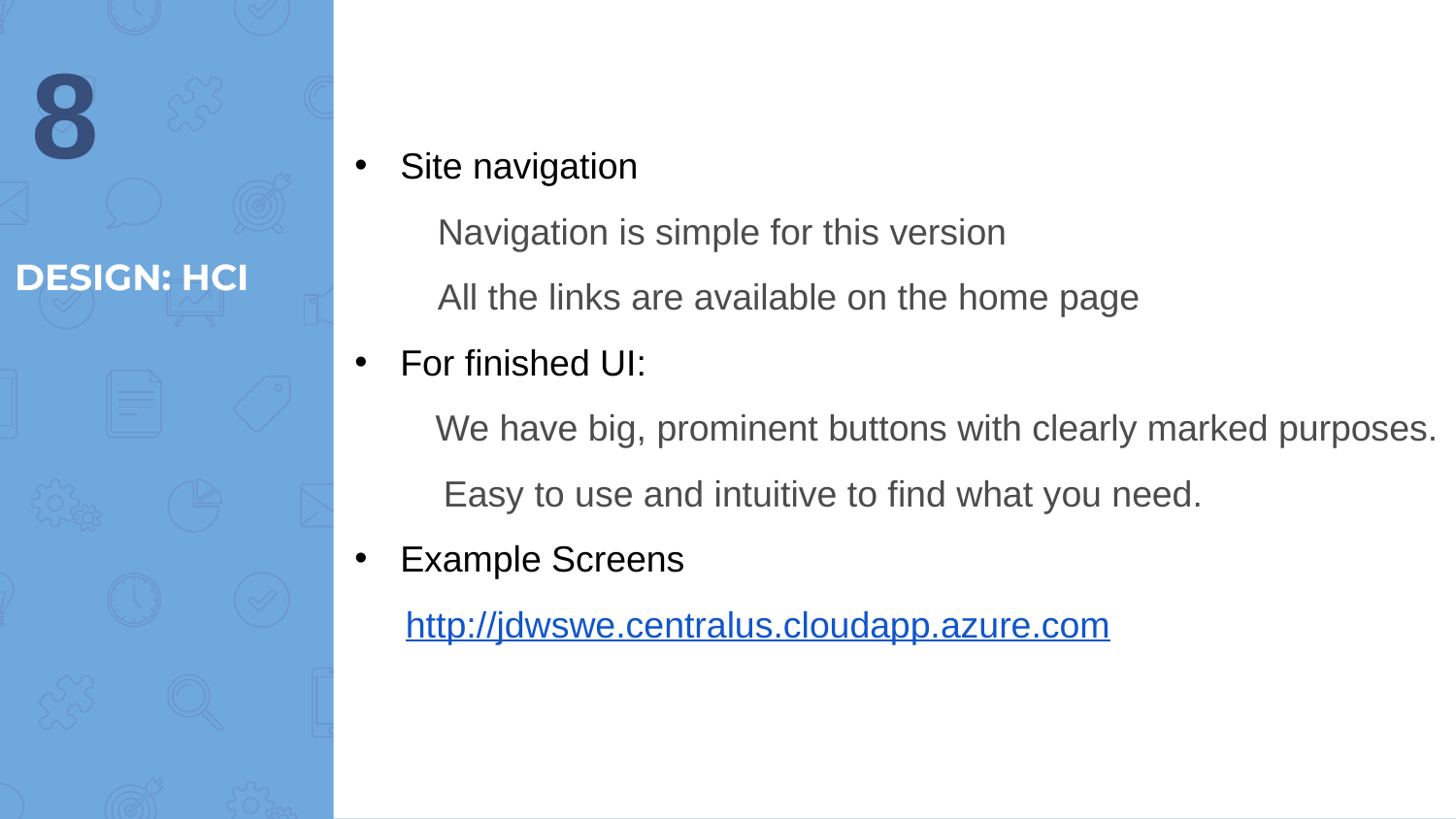

8
Site navigation
 Navigation is simple for this version
 All the links are available on the home page
For finished UI:
 We have big, prominent buttons with clearly marked purposes.
  Easy to use and intuitive to find what you need.
Example Screens
     http://jdwswe.centralus.cloudapp.azure.com
# DESIGN: HCI